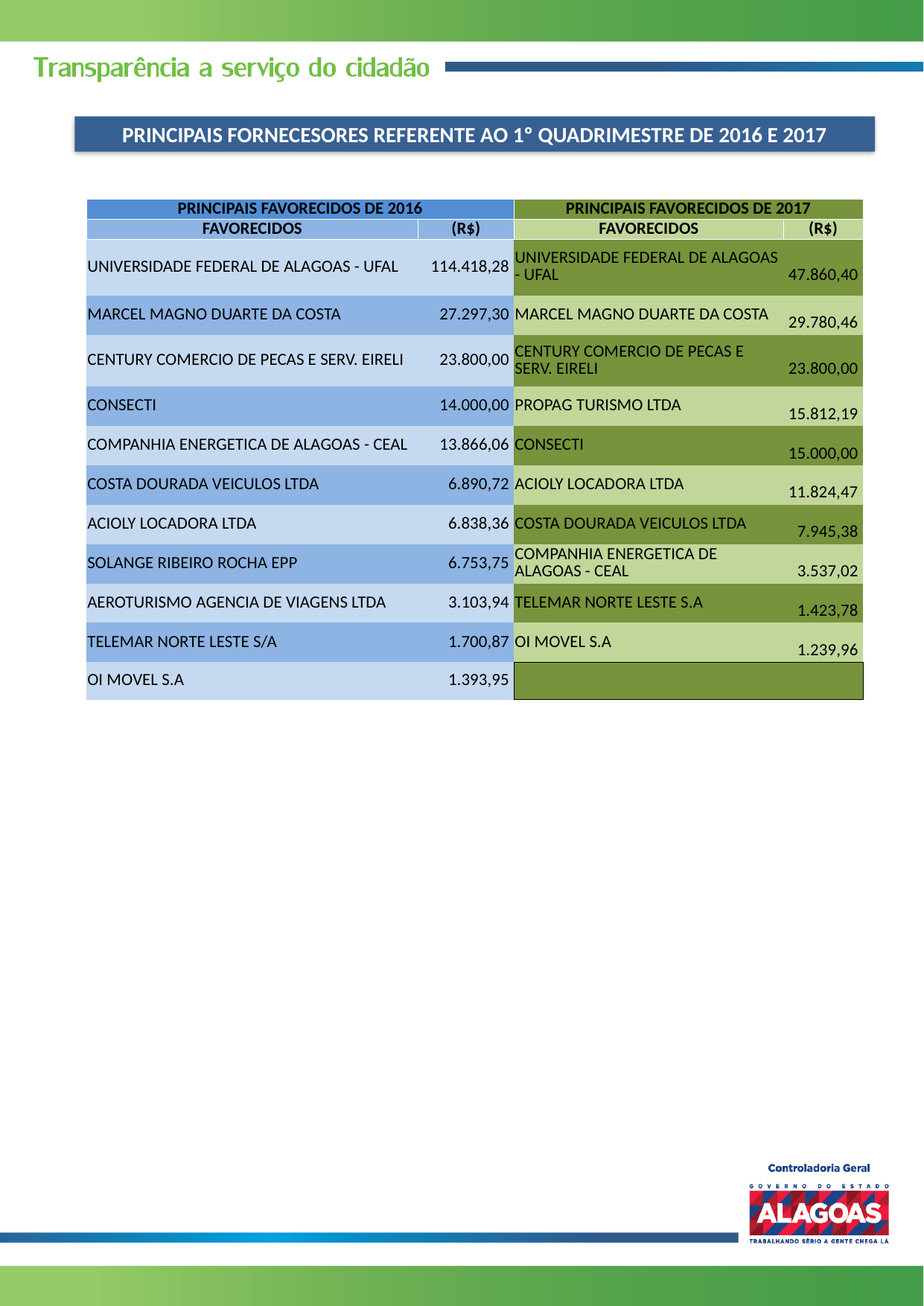

PRINCIPAIS FORNECESORES REFERENTE AO 1º QUADRIMESTRE DE 2016 E 2017
| PRINCIPAIS FAVORECIDOS DE 2016 |  | PRINCIPAIS FAVORECIDOS DE 2017 |  |
| --- | --- | --- | --- |
| FAVORECIDOS | (R$) | FAVORECIDOS | (R$) |
| UNIVERSIDADE FEDERAL DE ALAGOAS - UFAL | 114.418,28 | UNIVERSIDADE FEDERAL DE ALAGOAS - UFAL | 47.860,40 |
| MARCEL MAGNO DUARTE DA COSTA | 27.297,30 | MARCEL MAGNO DUARTE DA COSTA | 29.780,46 |
| CENTURY COMERCIO DE PECAS E SERV. EIRELI | 23.800,00 | CENTURY COMERCIO DE PECAS E SERV. EIRELI | 23.800,00 |
| CONSECTI | 14.000,00 | PROPAG TURISMO LTDA | 15.812,19 |
| COMPANHIA ENERGETICA DE ALAGOAS - CEAL | 13.866,06 | CONSECTI | 15.000,00 |
| COSTA DOURADA VEICULOS LTDA | 6.890,72 | ACIOLY LOCADORA LTDA | 11.824,47 |
| ACIOLY LOCADORA LTDA | 6.838,36 | COSTA DOURADA VEICULOS LTDA | 7.945,38 |
| SOLANGE RIBEIRO ROCHA EPP | 6.753,75 | COMPANHIA ENERGETICA DE ALAGOAS - CEAL | 3.537,02 |
| AEROTURISMO AGENCIA DE VIAGENS LTDA | 3.103,94 | TELEMAR NORTE LESTE S.A | 1.423,78 |
| TELEMAR NORTE LESTE S/A | 1.700,87 | OI MOVEL S.A | 1.239,96 |
| OI MOVEL S.A | 1.393,95 |  |  |